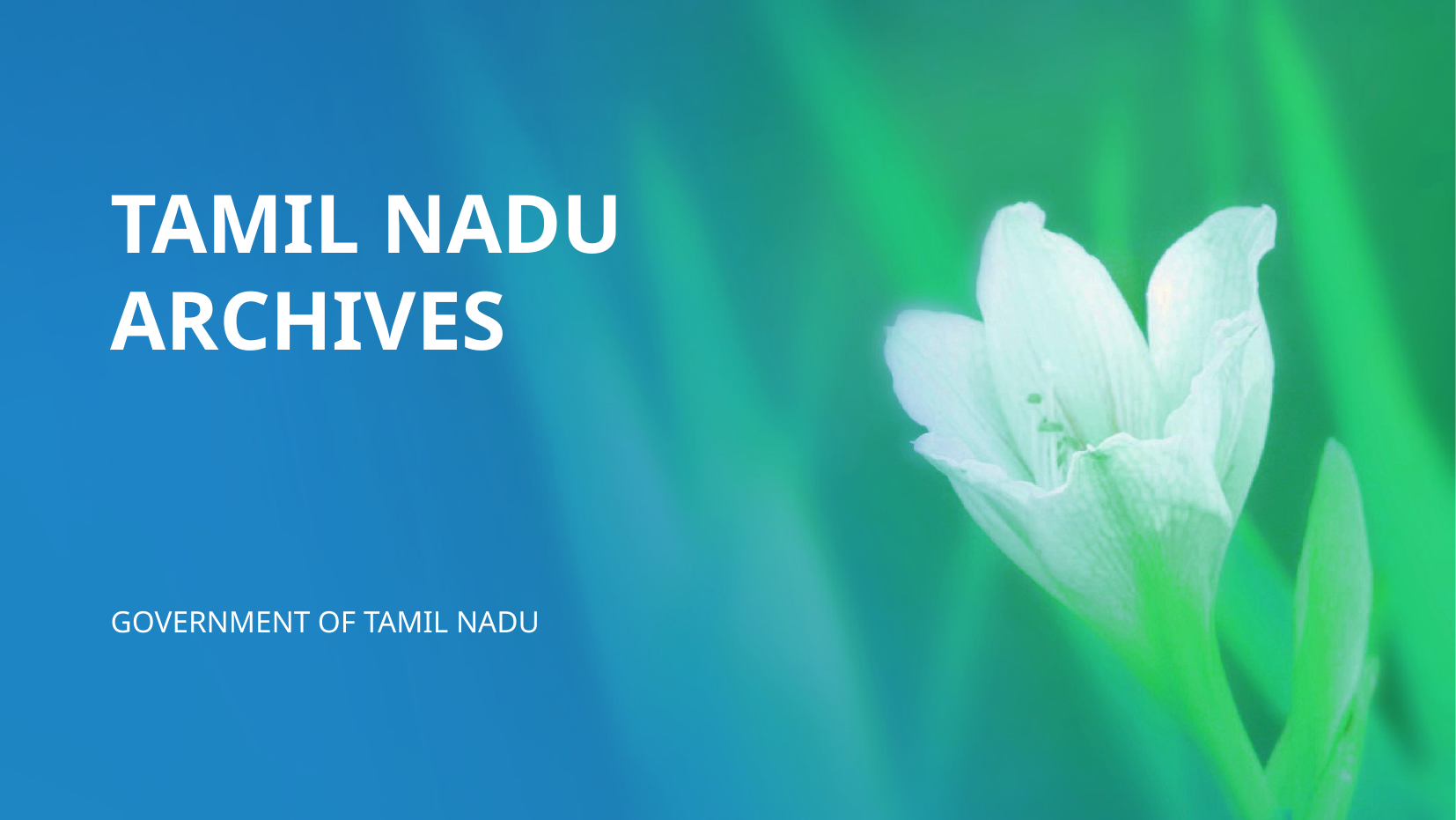

TAMIL NADU ARCHIVES

GOVERNMENT OF TAMIL NADU